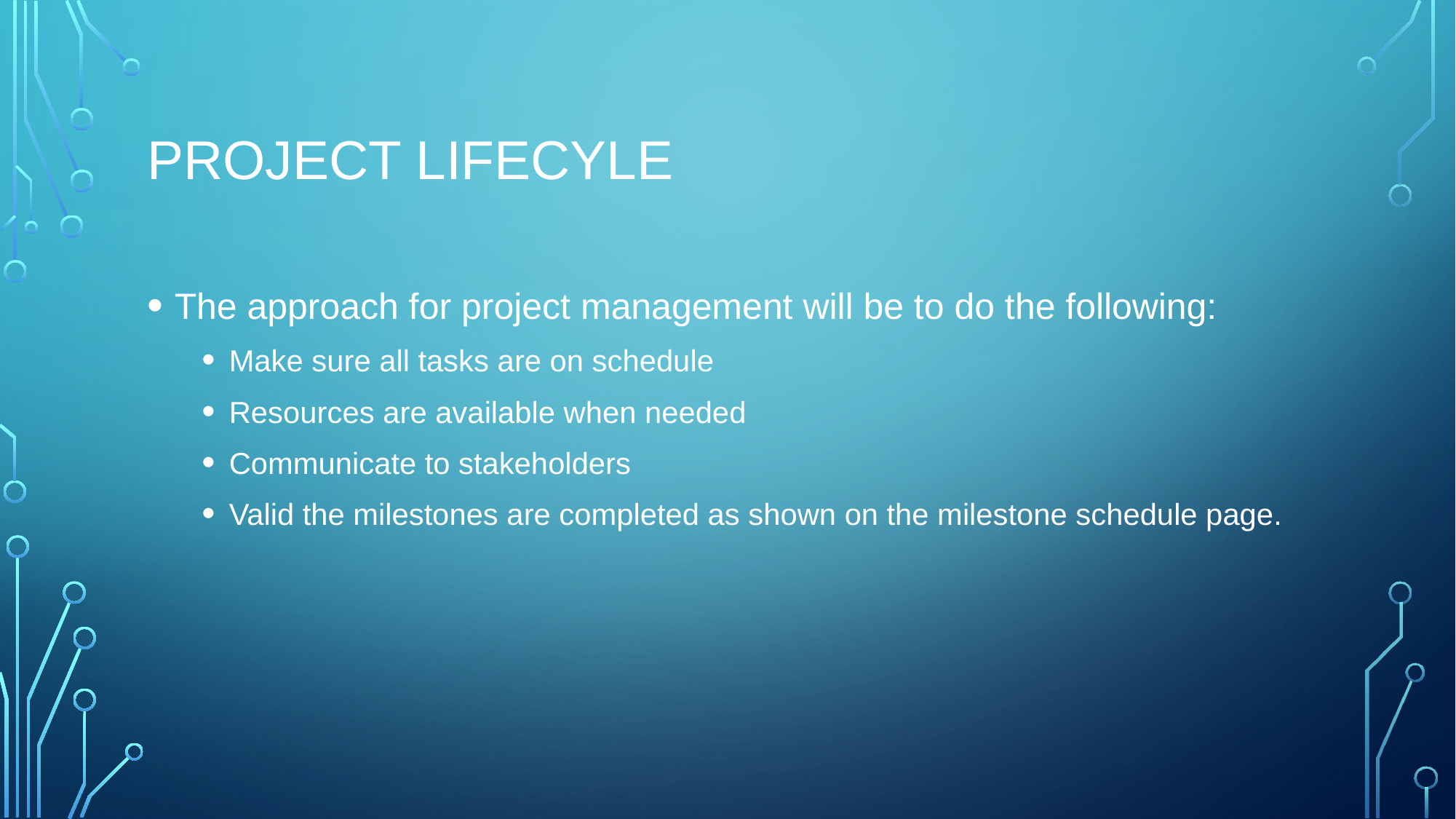

# Project Lifecyle
The approach for project management will be to do the following:
Make sure all tasks are on schedule
Resources are available when needed
Communicate to stakeholders
Valid the milestones are completed as shown on the milestone schedule page.